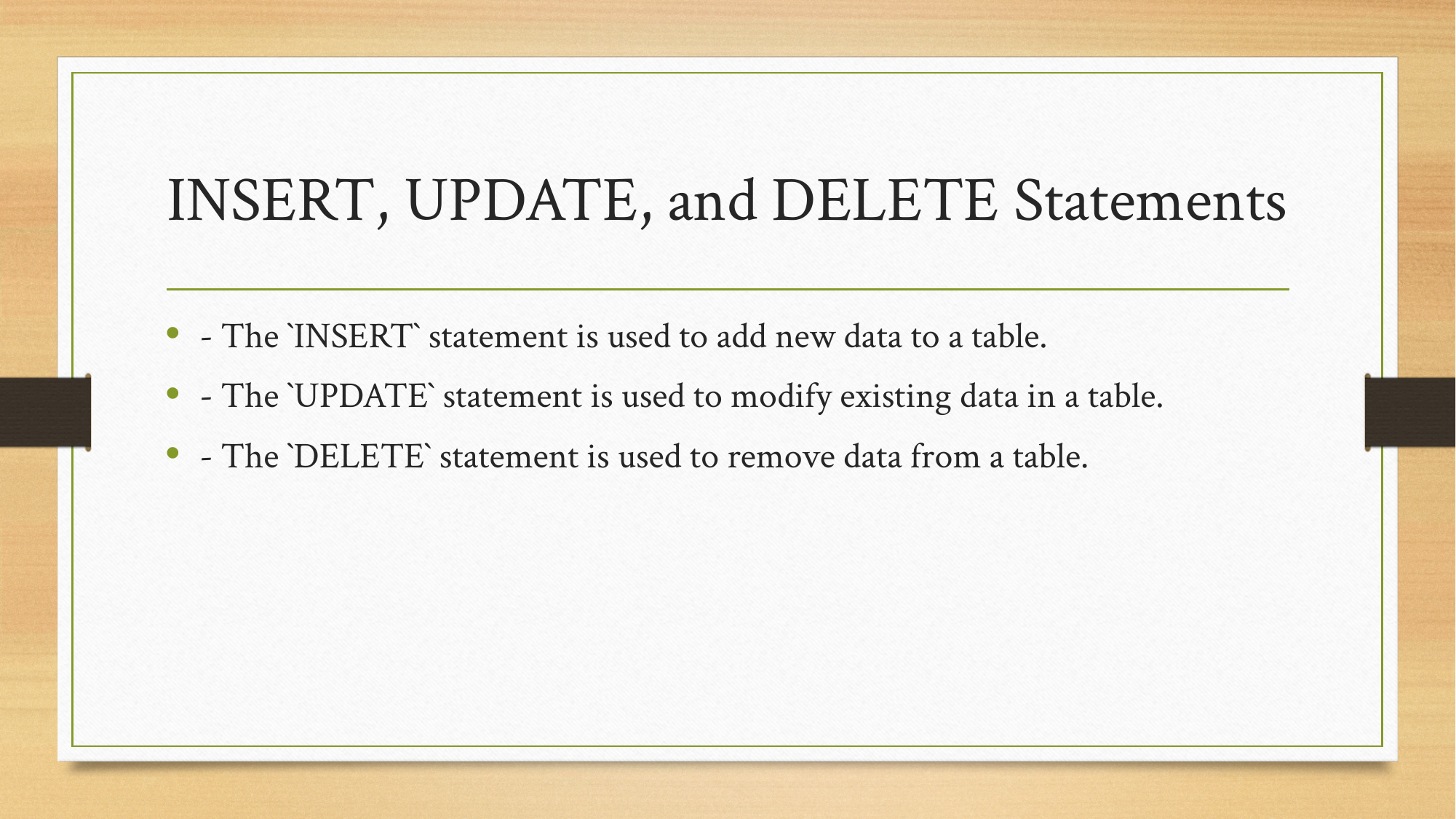

# INSERT, UPDATE, and DELETE Statements
- The `INSERT` statement is used to add new data to a table.
- The `UPDATE` statement is used to modify existing data in a table.
- The `DELETE` statement is used to remove data from a table.